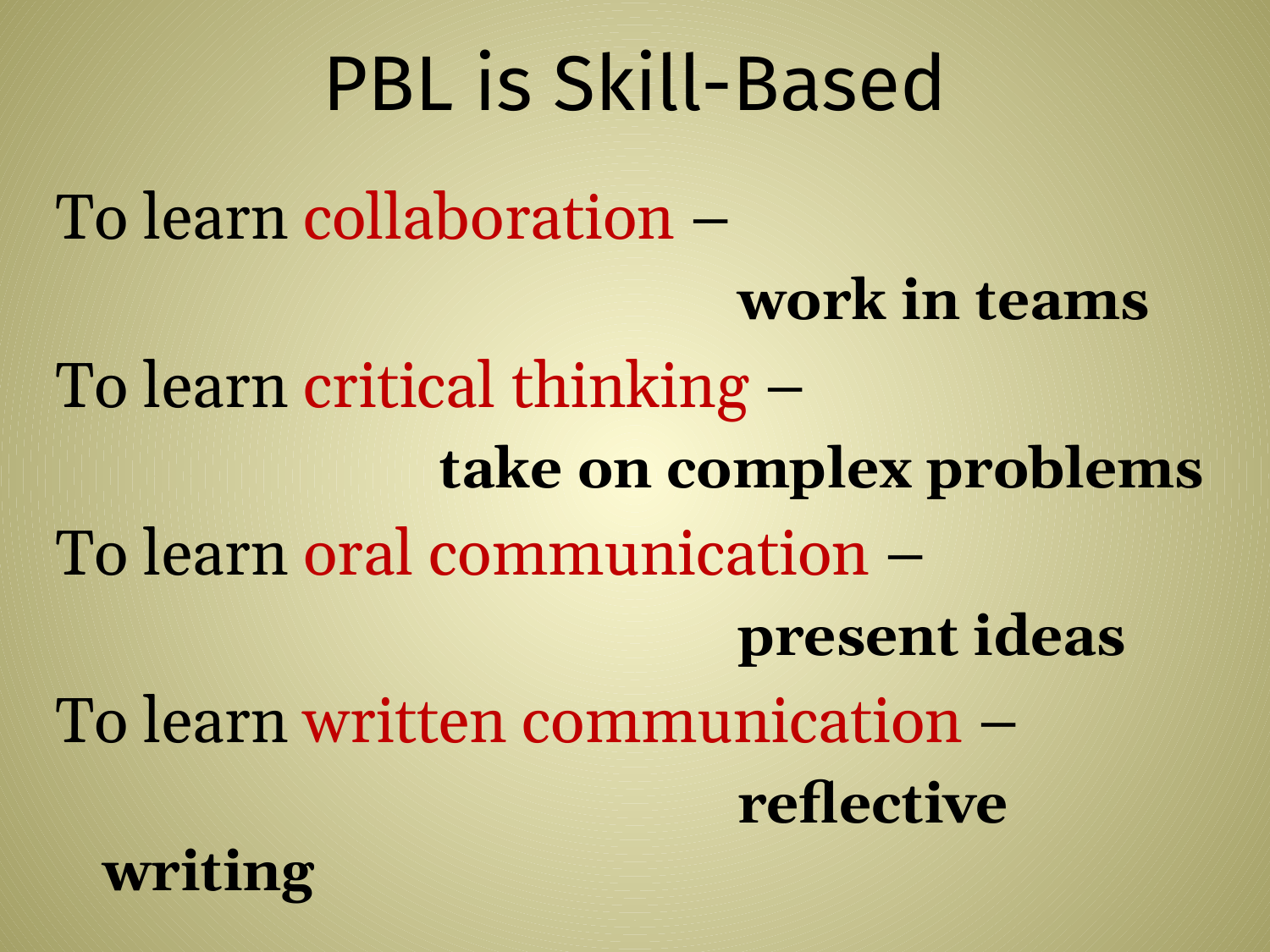

# PBL is Skill-Based
To learn collaboration –
						work in teams
To learn critical thinking –
			take on complex problems
To learn oral communication –
						present ideas
To learn written communication –
						reflective writing